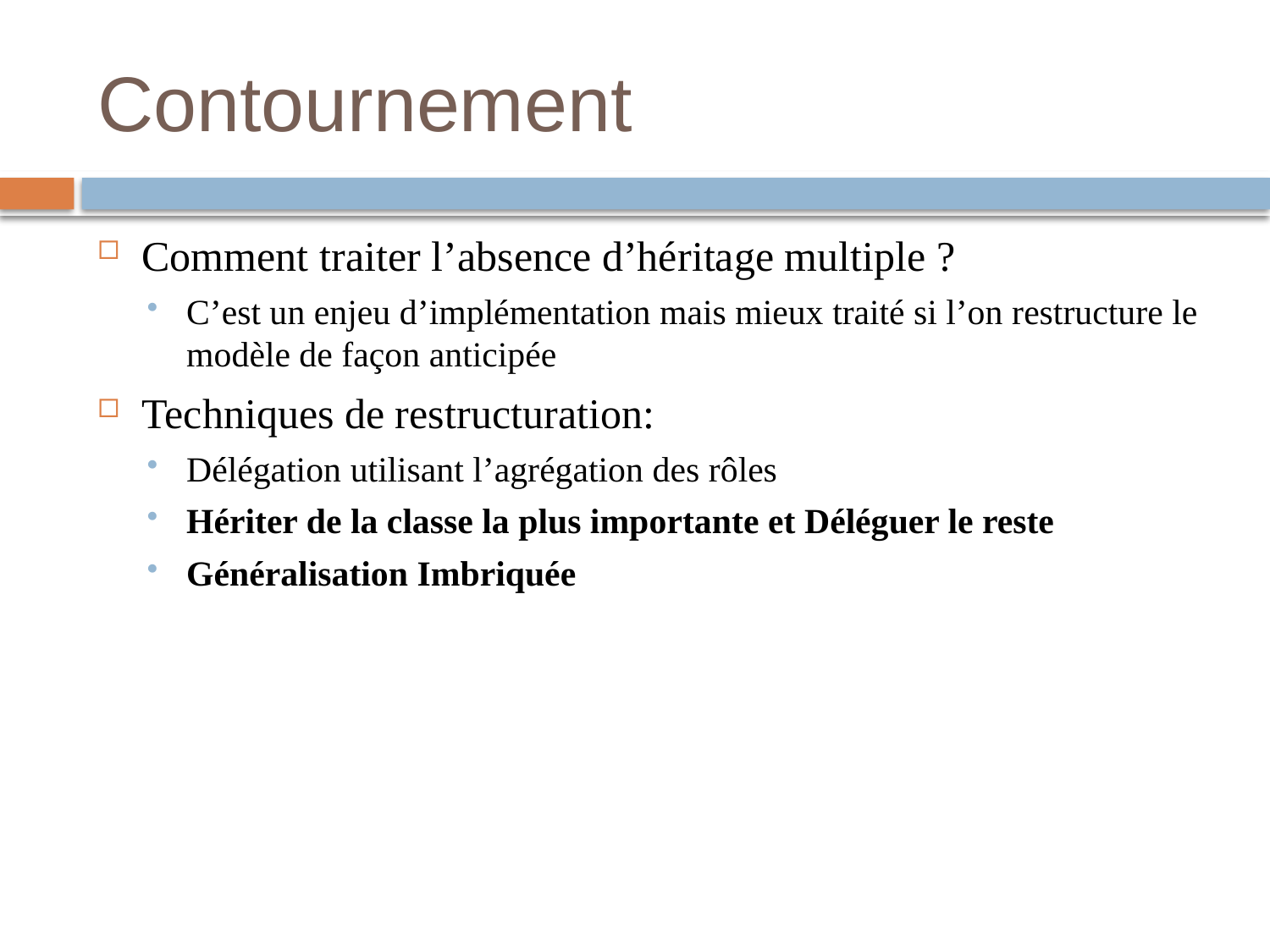

# Contournement
Comment traiter l’absence d’héritage multiple ?
C’est un enjeu d’implémentation mais mieux traité si l’on restructure le modèle de façon anticipée
Techniques de restructuration:
Délégation utilisant l’agrégation des rôles
Hériter de la classe la plus importante et Déléguer le reste
Généralisation Imbriquée